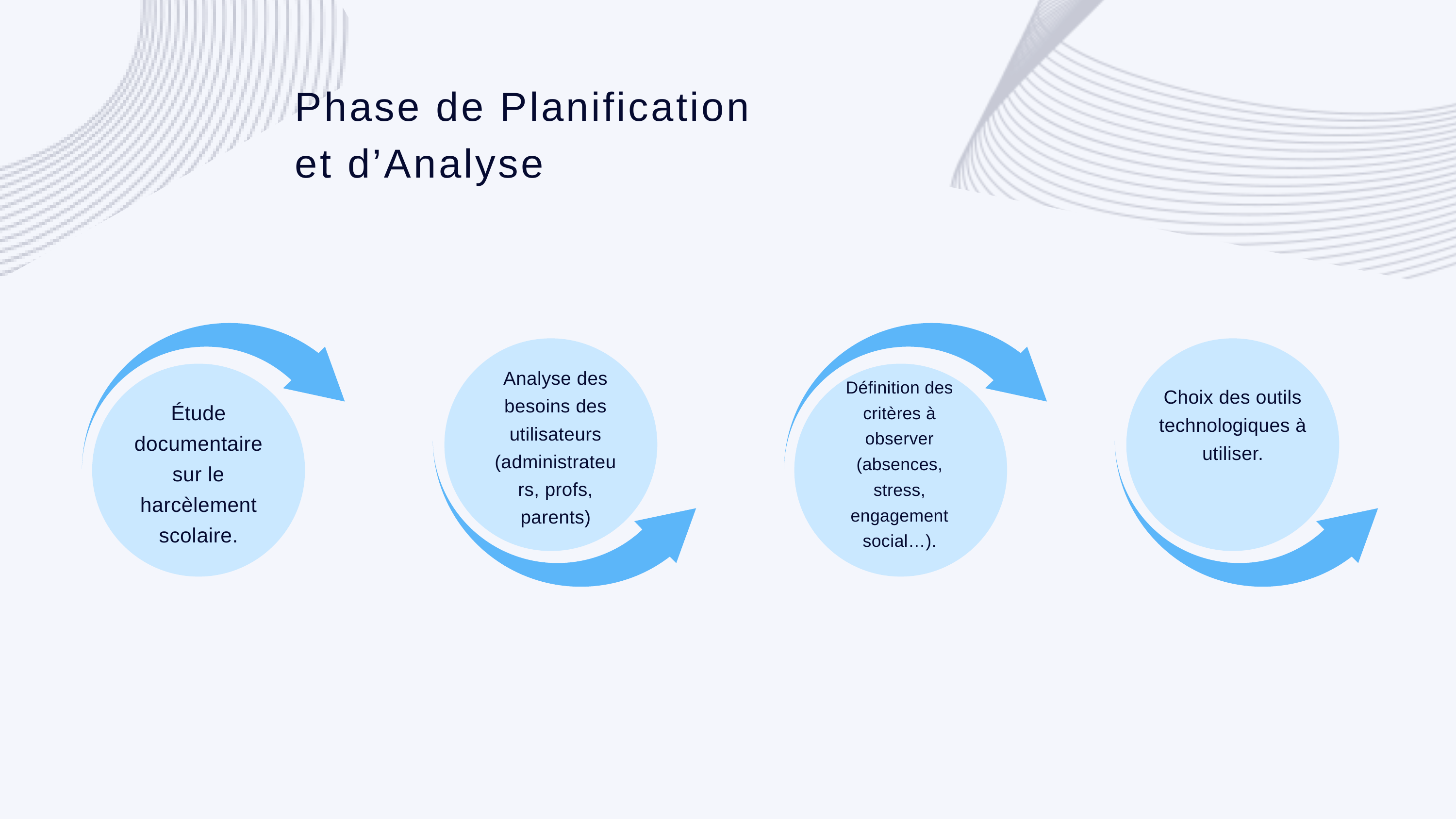

Phase de Planification
et d’Analyse

Analyse des besoins des utilisateurs (administrateurs, profs, parents)

Définition des critères à observer (absences, stress, engagement social…).
Choix des outils technologiques à utiliser.
Étude documentaire sur le harcèlement scolaire.